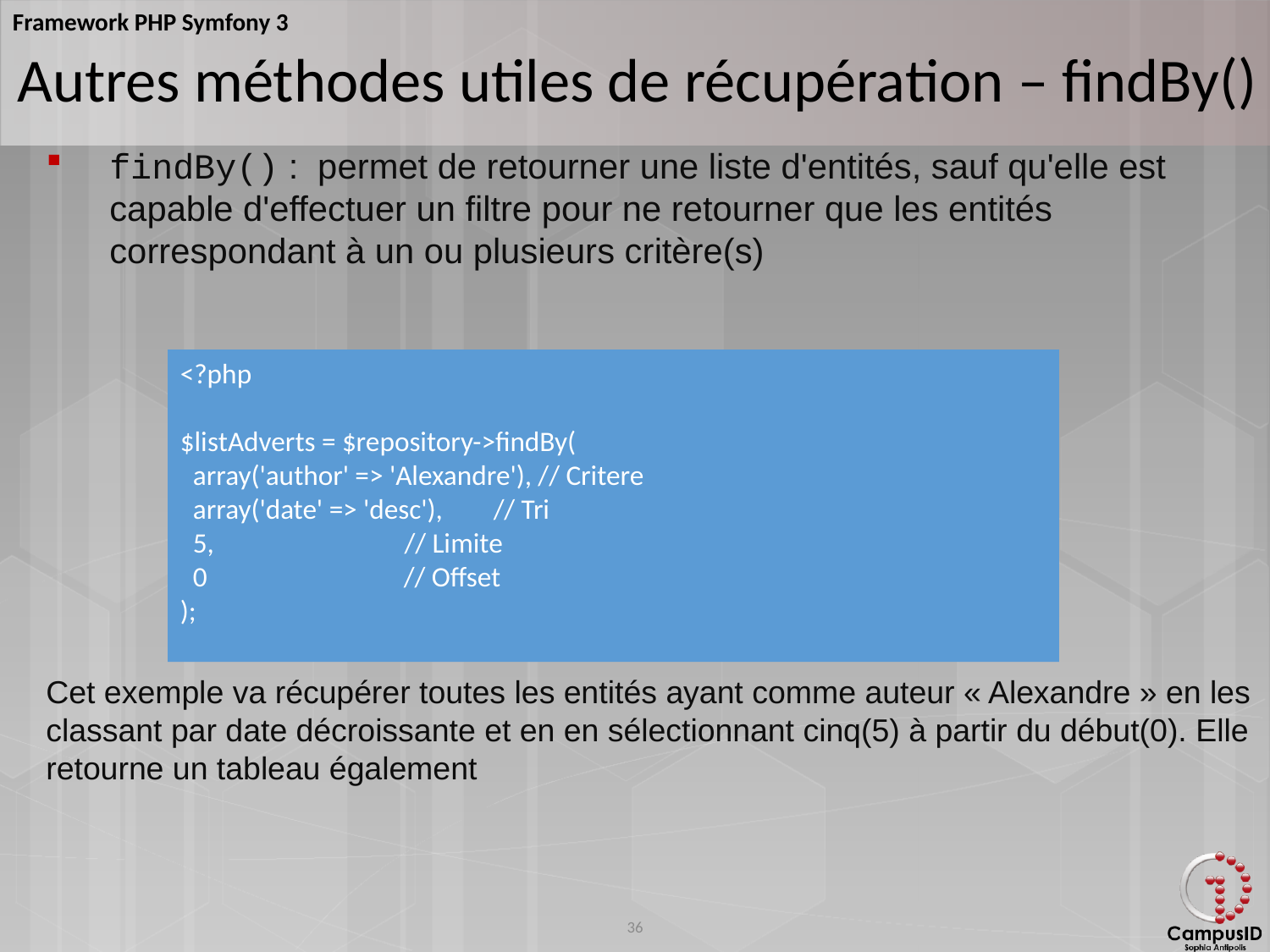

Autres méthodes utiles de récupération – findBy()

findBy() :  permet de retourner une liste d'entités, sauf qu'elle est capable d'effectuer un filtre pour ne retourner que les entités correspondant à un ou plusieurs critère(s)

Cet exemple va récupérer toutes les entités ayant comme auteur « Alexandre » en les classant par date décroissante et en en sélectionnant cinq(5) à partir du début(0). Elle retourne un tableau également

<?php

$listAdverts = $repository->findBy(
  array('author' => 'Alexandre'), // Critere
  array('date' => 'desc'),        // Tri
  5,                              // Limite
  0                               // Offset
);